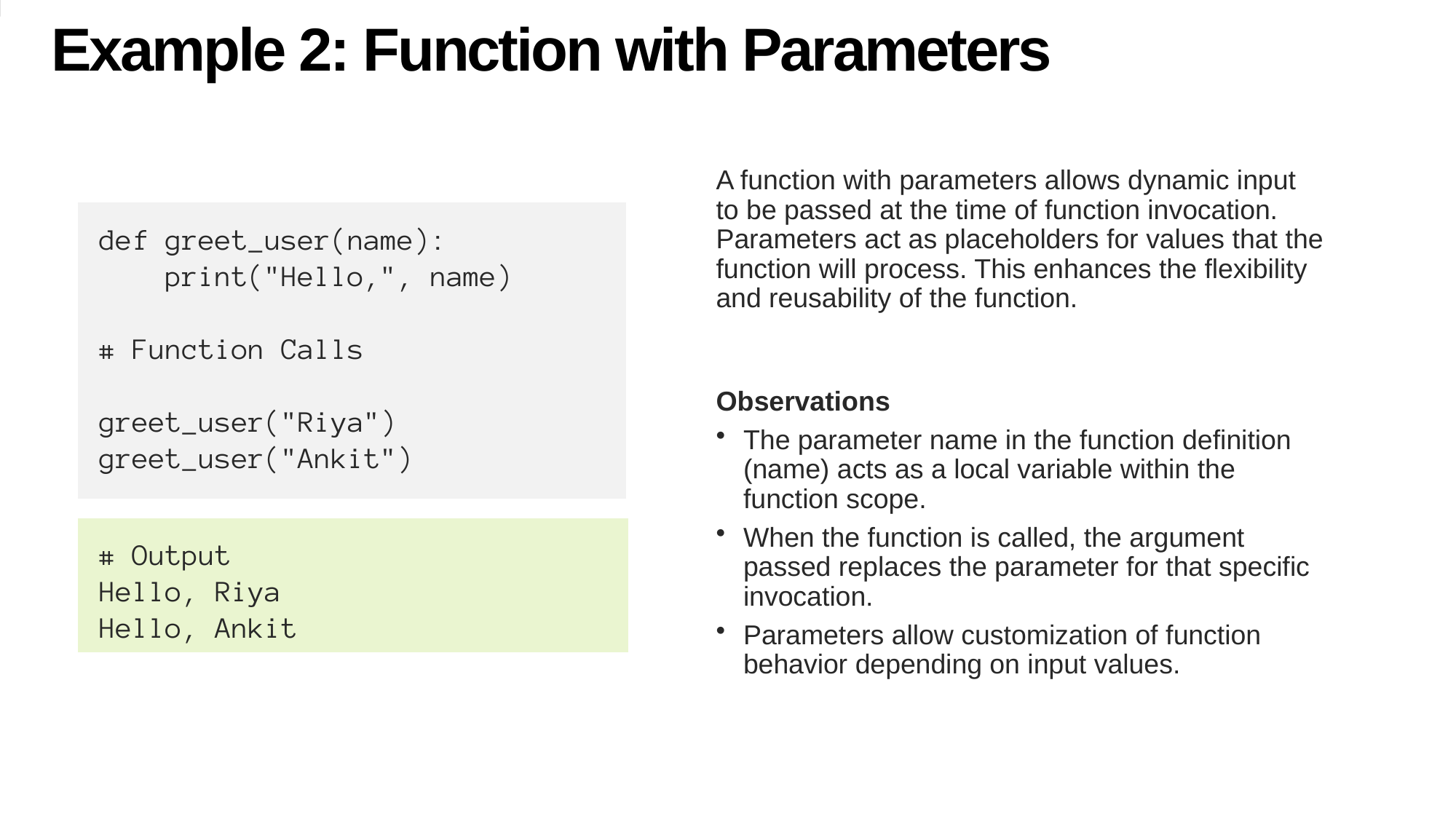

# Example 2: Function with Parameters
A function with parameters allows dynamic input to be passed at the time of function invocation. Parameters act as placeholders for values that the function will process. This enhances the flexibility and reusability of the function.
def greet_user(name):
    print("Hello,", name)

# Function Calls

greet_user("Riya")
greet_user("Ankit")
Observations
The parameter name in the function definition (name) acts as a local variable within the function scope.
When the function is called, the argument passed replaces the parameter for that specific invocation.
Parameters allow customization of function behavior depending on input values.
# Output
Hello, Riya
Hello, Ankit